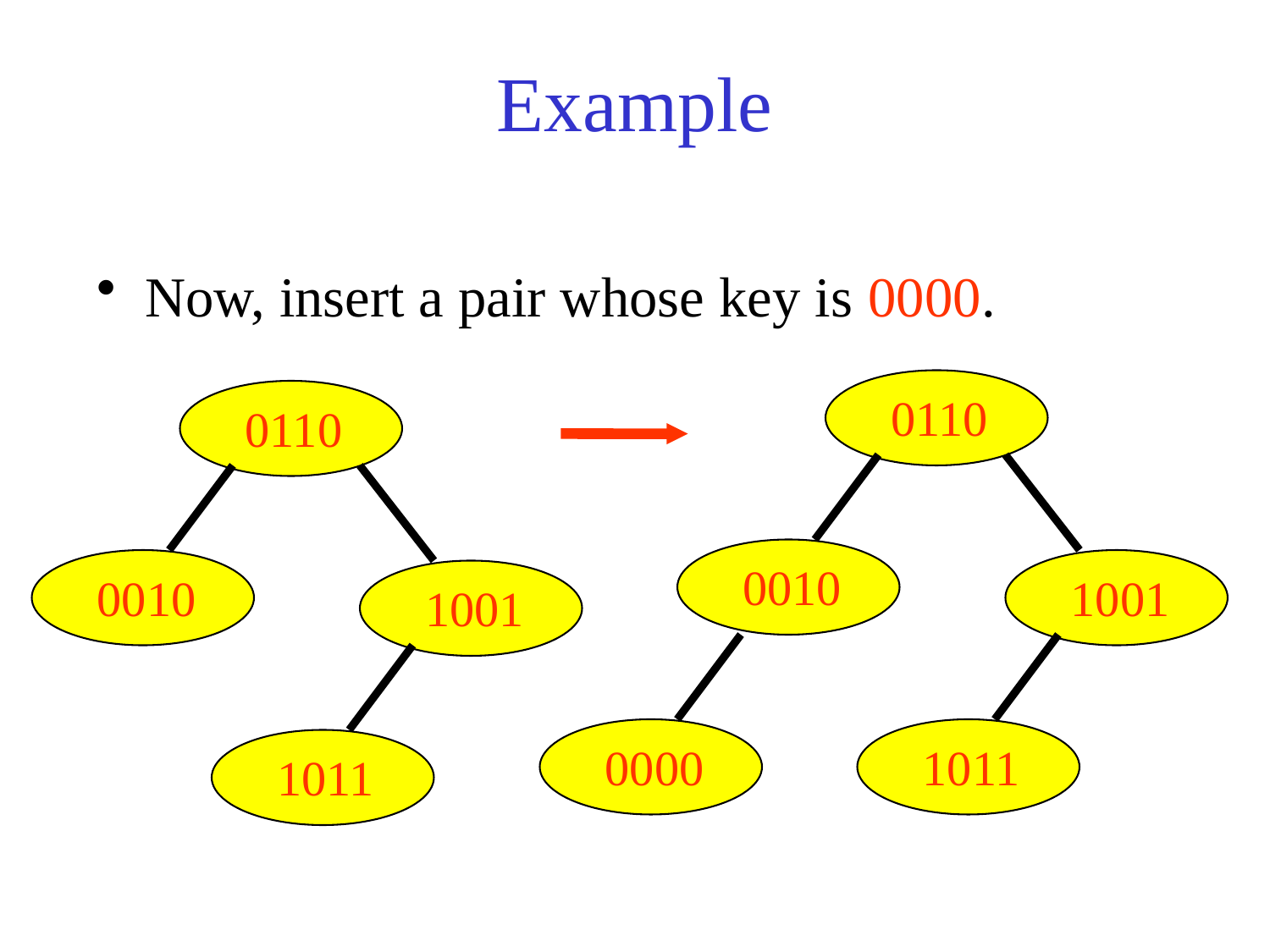

# Example
Now, insert a pair whose key is 0000.

0110

0010

1001

0000

1011

0110

0010

1001

1011